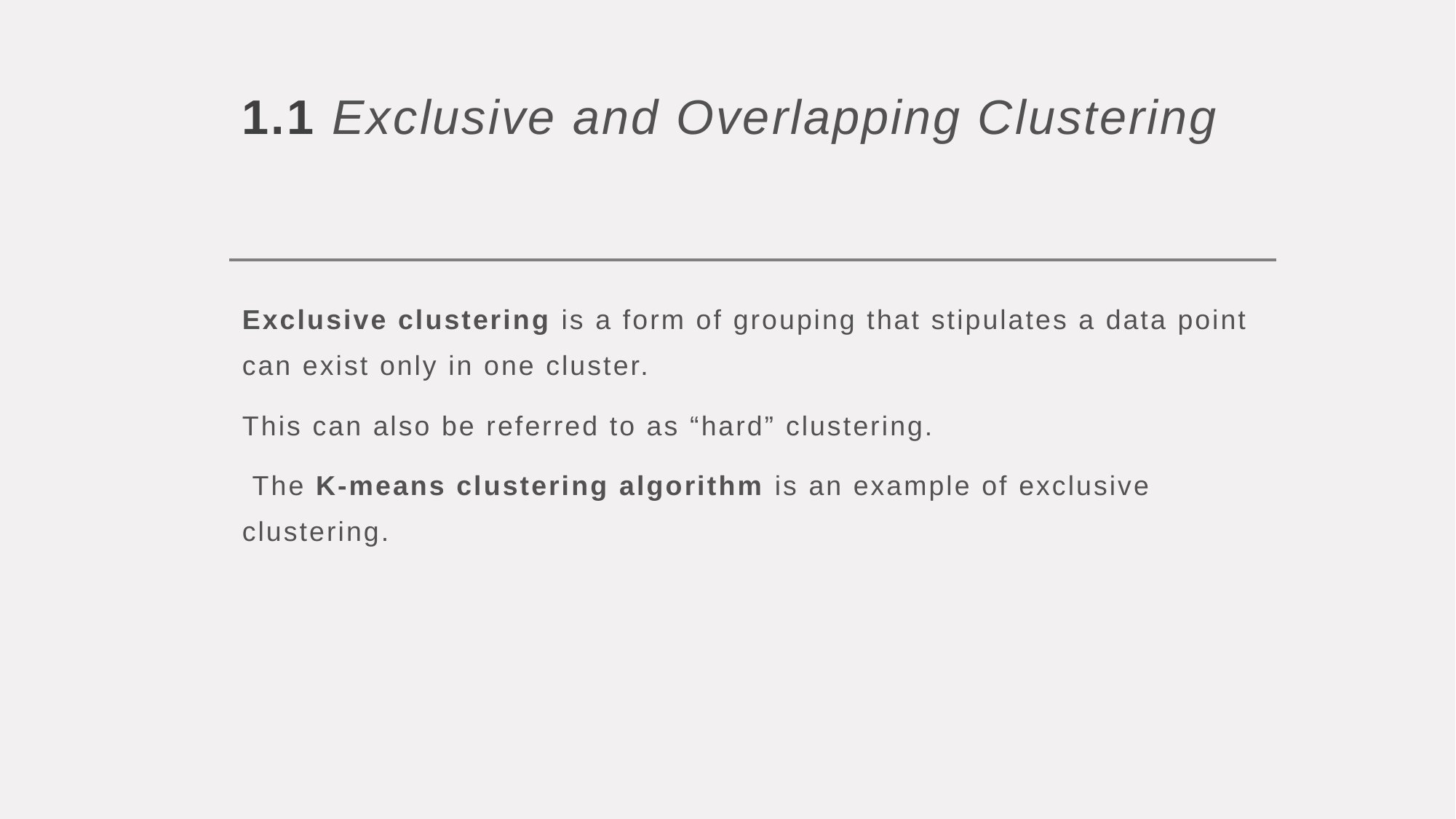

# 1.1 Exclusive and Overlapping Clustering
Exclusive clustering is a form of grouping that stipulates a data point can exist only in one cluster.
This can also be referred to as “hard” clustering.
 The K-means clustering algorithm is an example of exclusive clustering.